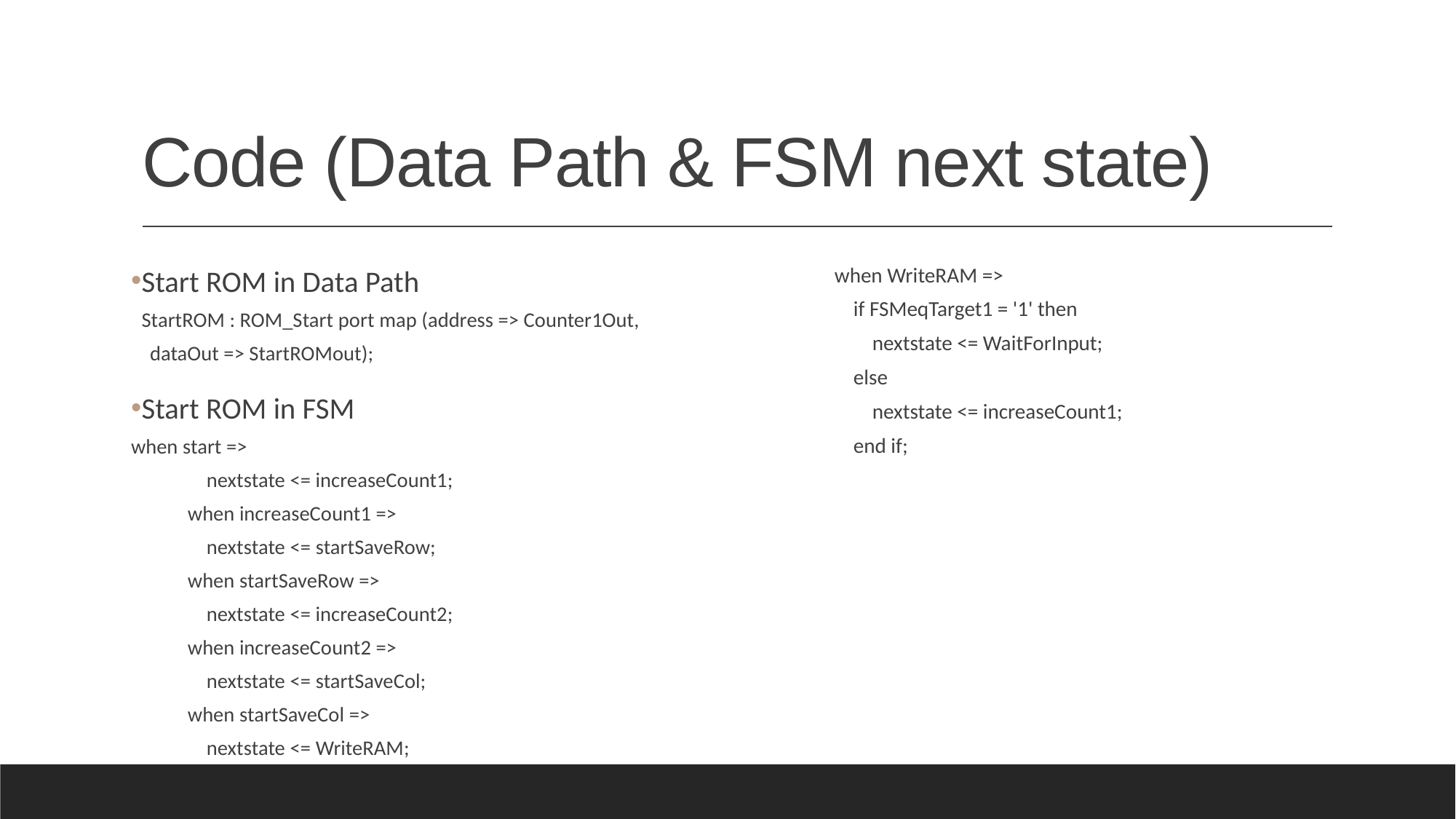

# Code (Data Path & FSM next state)
Start ROM in Data Path
StartROM : ROM_Start port map (address => Counter1Out,
    dataOut => StartROMout);
Start ROM in FSM
when start =>
                nextstate <= increaseCount1;
            when increaseCount1 =>
                nextstate <= startSaveRow;
            when startSaveRow =>
                nextstate <= increaseCount2;
            when increaseCount2 =>
                nextstate <= startSaveCol;
            when startSaveCol =>
                nextstate <= WriteRAM;
            when WriteRAM =>
                if FSMeqTarget1 = '1' then
                    nextstate <= WaitForInput;
                else
                    nextstate <= increaseCount1;
                end if;